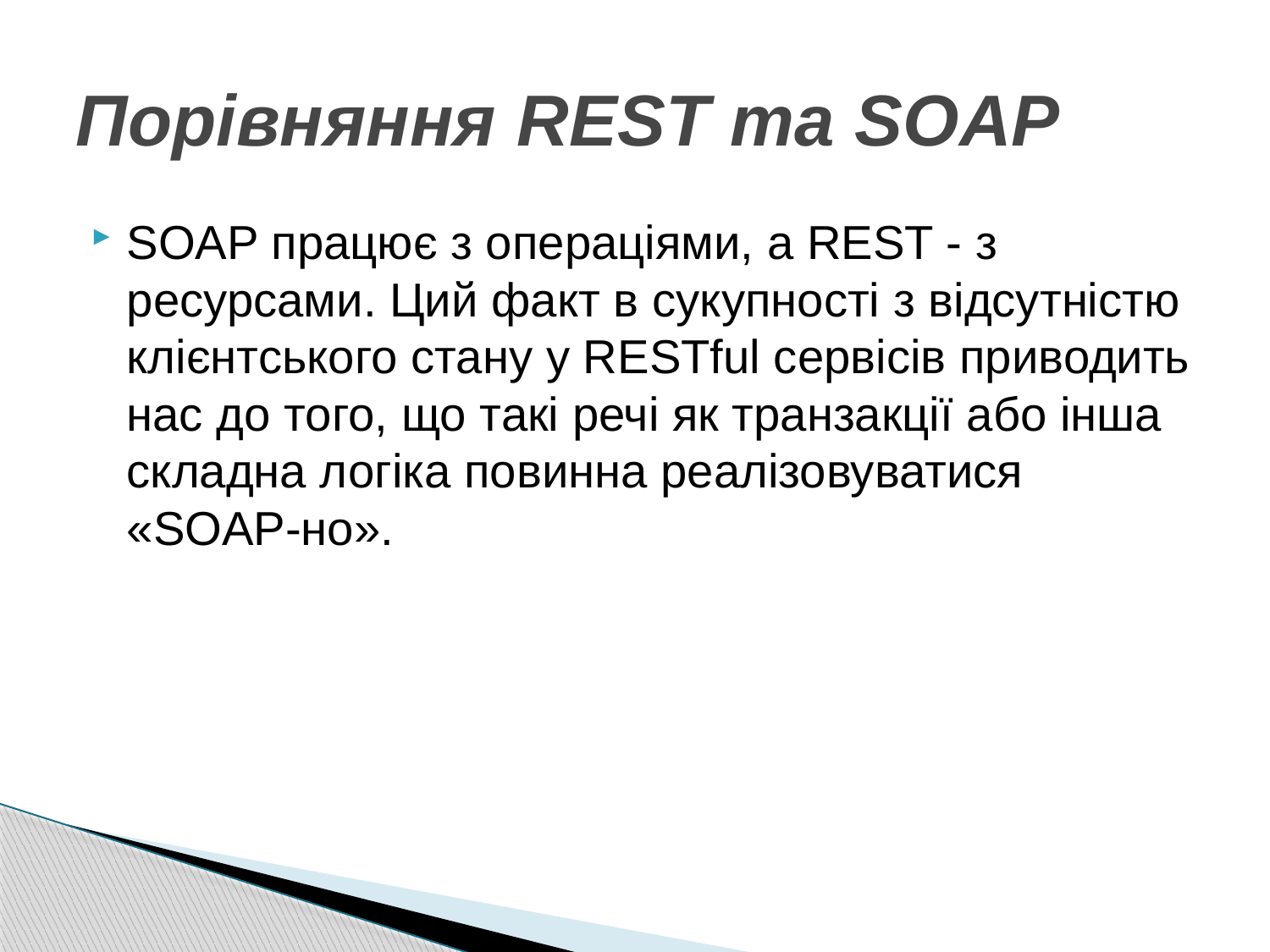

# Порівняння REST та SOAP
SOAP працює з операціями, а REST - з ресурсами. Ций факт в сукупності з відсутністю клієнтського стану у RESTful сервісів приводить нас до того, що такі речі як транзакції або інша складна логіка повинна реалізовуватися «SOAP-но».